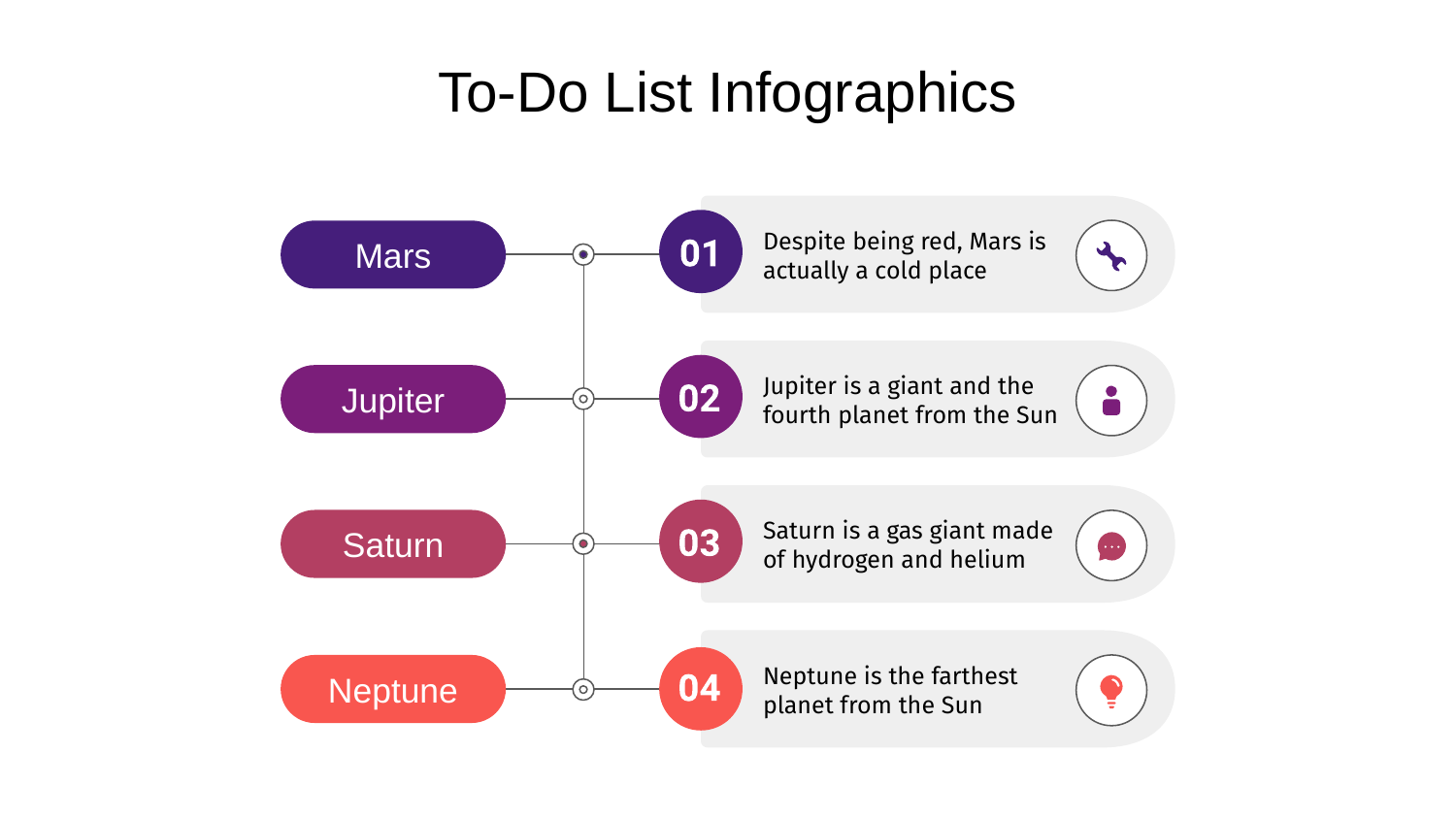

# To-Do List Infographics

Despite being red, Mars is actually a cold place

Mars

Jupiter is a giant and the fourth planet from the Sun

Jupiter

Saturn is a gas giant made of hydrogen and helium

Saturn

Neptune is the farthest planet from the Sun

Neptune